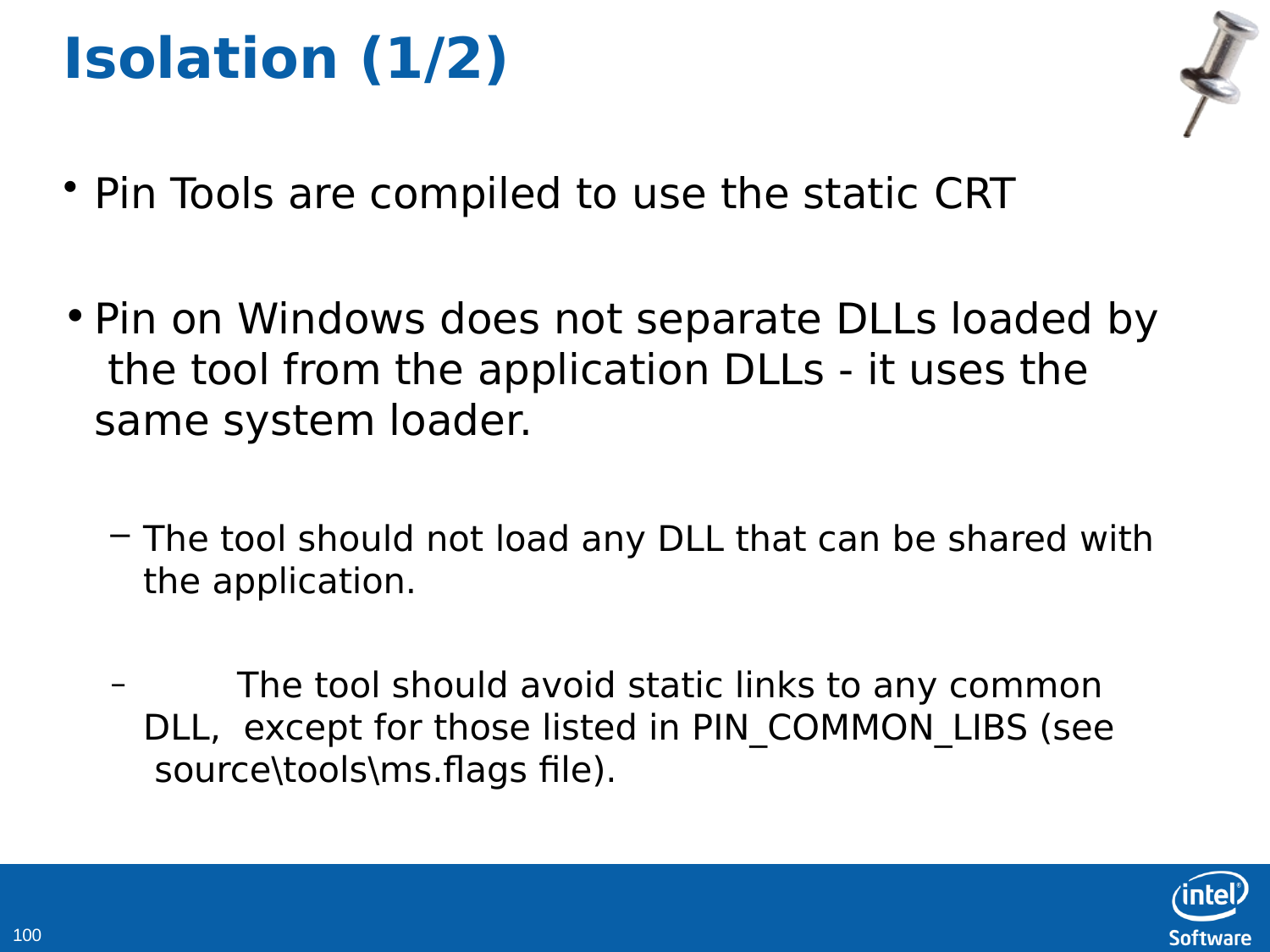

# Isolation (1/2)
Pin Tools are compiled to use the static CRT

Pin on Windows does not separate DLLs loaded by  the tool from the application DLLs - it uses the  same system loader.

The tool should not load any DLL that can be shared with
the application.

	The tool should avoid static links to any common DLL,  except for those listed in PIN_COMMON_LIBS (see  source\tools\ms.flags file).
100